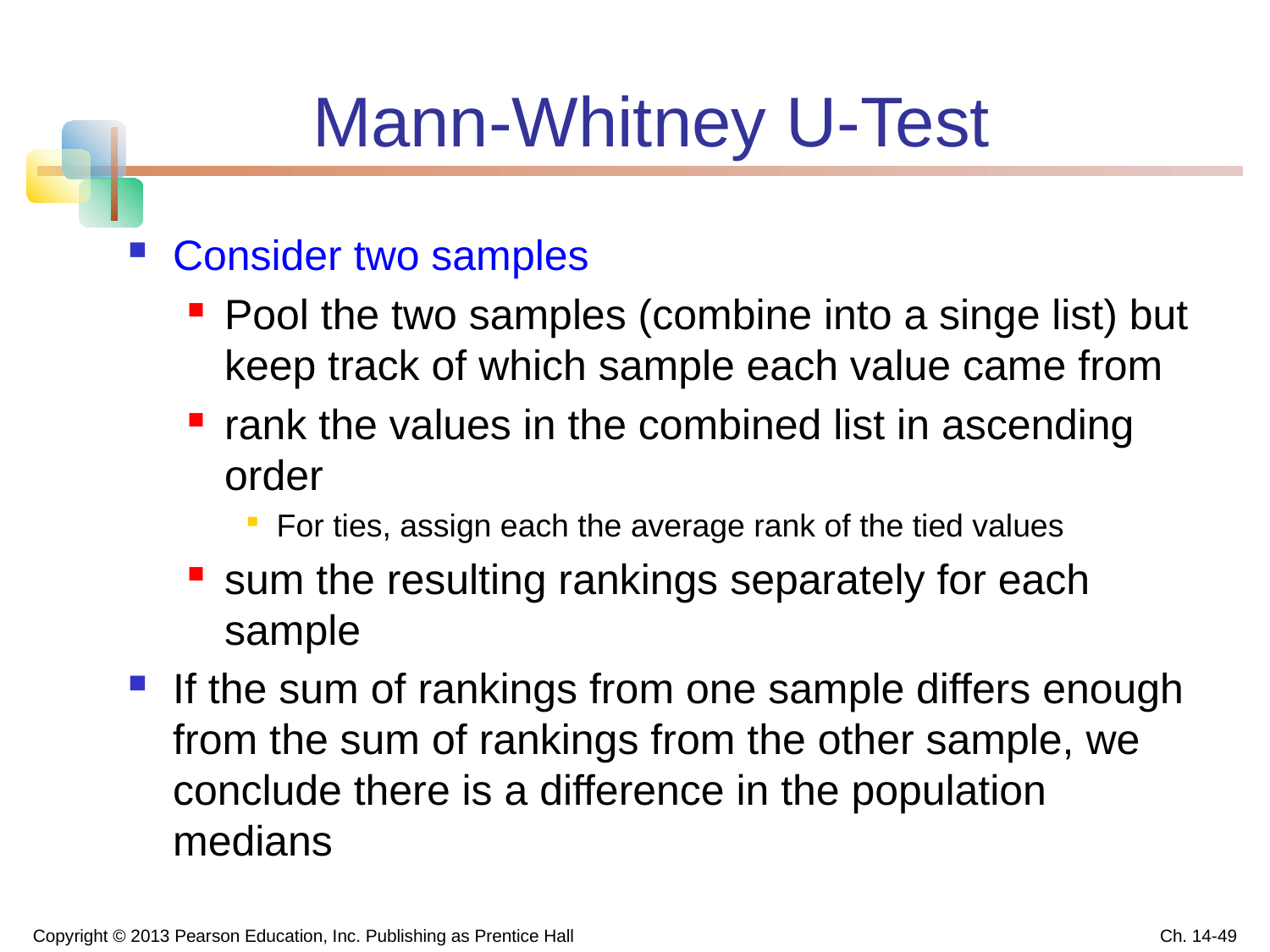

# Mann-Whitney U-Test
Consider two samples
Pool the two samples (combine into a singe list) but keep track of which sample each value came from
rank the values in the combined list in ascending order
For ties, assign each the average rank of the tied values
sum the resulting rankings separately for each sample
If the sum of rankings from one sample differs enough from the sum of rankings from the other sample, we conclude there is a difference in the population medians
Copyright © 2013 Pearson Education, Inc. Publishing as Prentice Hall
Ch. 14-49